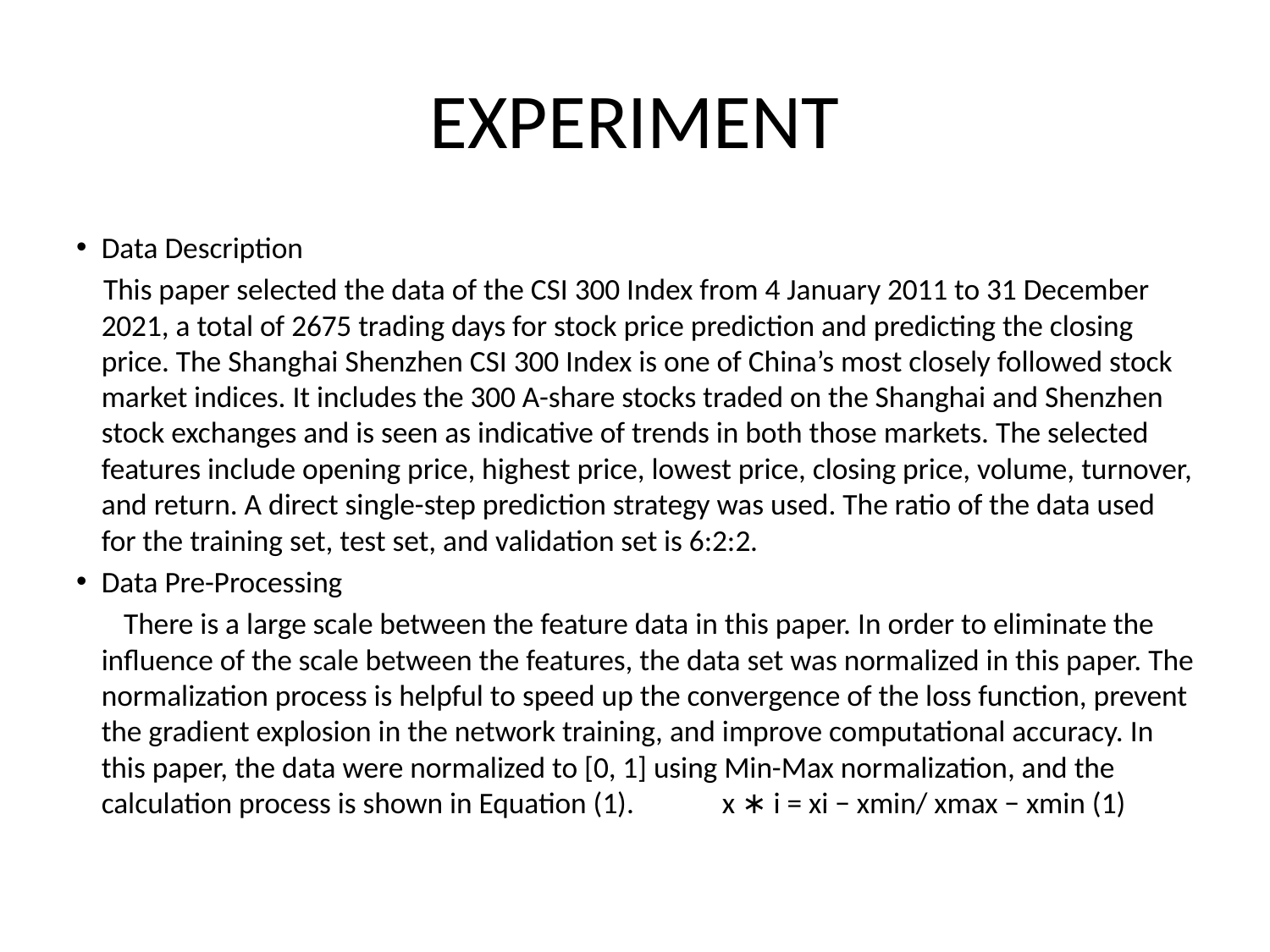

# EXPERIMENT
Data Description
    This paper selected the data of the CSI 300 Index from 4 January 2011 to 31 December 2021, a total of 2675 trading days for stock price prediction and predicting the closing price. The Shanghai Shenzhen CSI 300 Index is one of China’s most closely followed stock market indices. It includes the 300 A-share stocks traded on the Shanghai and Shenzhen stock exchanges and is seen as indicative of trends in both those markets. The selected features include opening price, highest price, lowest price, closing price, volume, turnover, and return. A direct single-step prediction strategy was used. The ratio of the data used for the training set, test set, and validation set is 6:2:2.
Data Pre-Processing
       There is a large scale between the feature data in this paper. In order to eliminate the influence of the scale between the features, the data set was normalized in this paper. The normalization process is helpful to speed up the convergence of the loss function, prevent the gradient explosion in the network training, and improve computational accuracy. In this paper, the data were normalized to [0, 1] using Min-Max normalization, and the calculation process is shown in Equation (1).             x ∗ i = xi − xmin/ xmax − xmin (1)